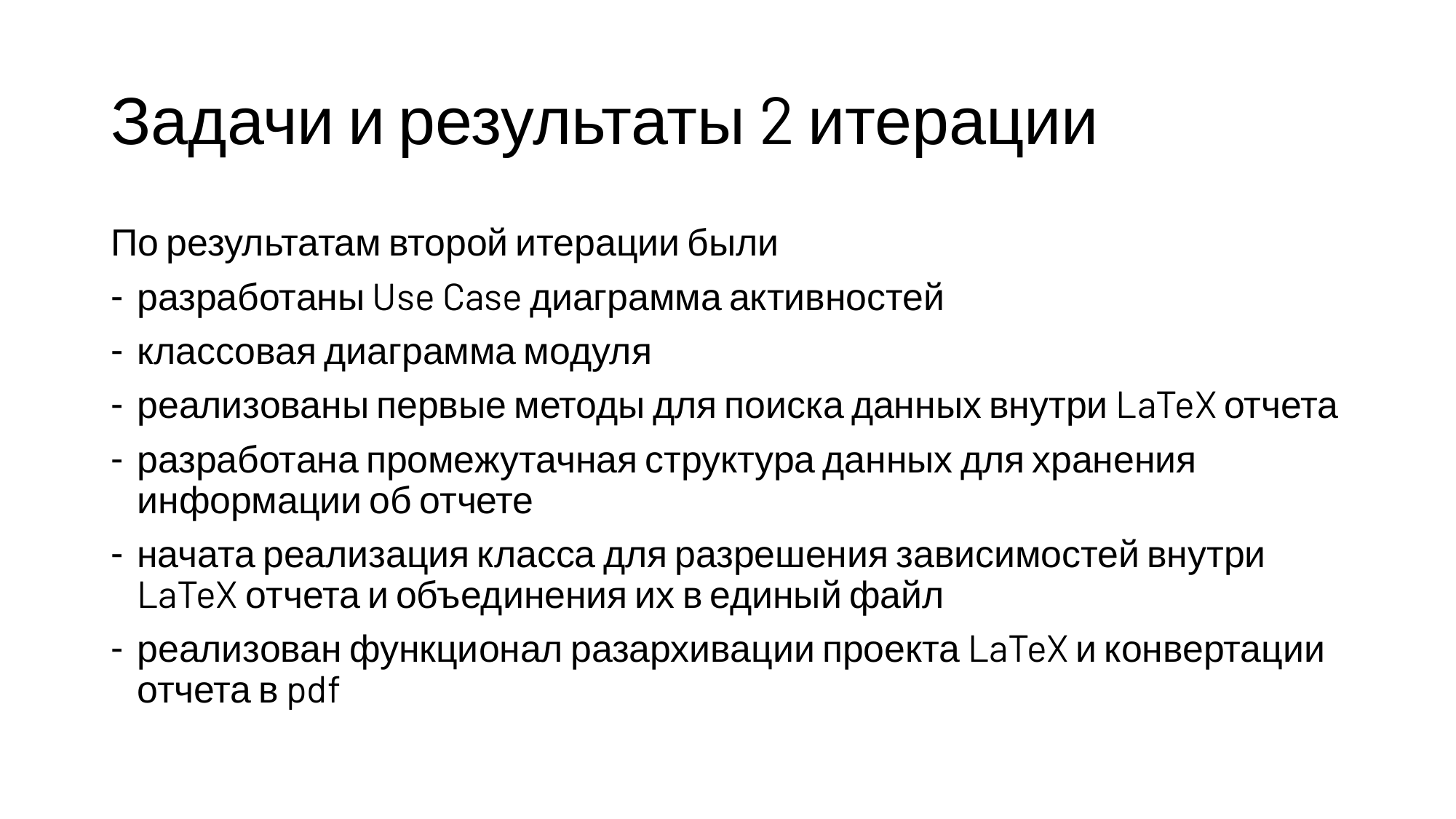

# Задачи и результаты 2 итерации
По результатам второй итерации были
разработаны Use Case диаграмма активностей
классовая диаграмма модуля
реализованы первые методы для поиска данных внутри LaTeX отчета
разработана промежутачная структура данных для хранения информации об отчете
начата реализация класса для разрешения зависимостей внутри LaTeX отчета и объединения их в единый файл
реализован функционал разархивации проекта LaTeX и конвертации отчета в pdf